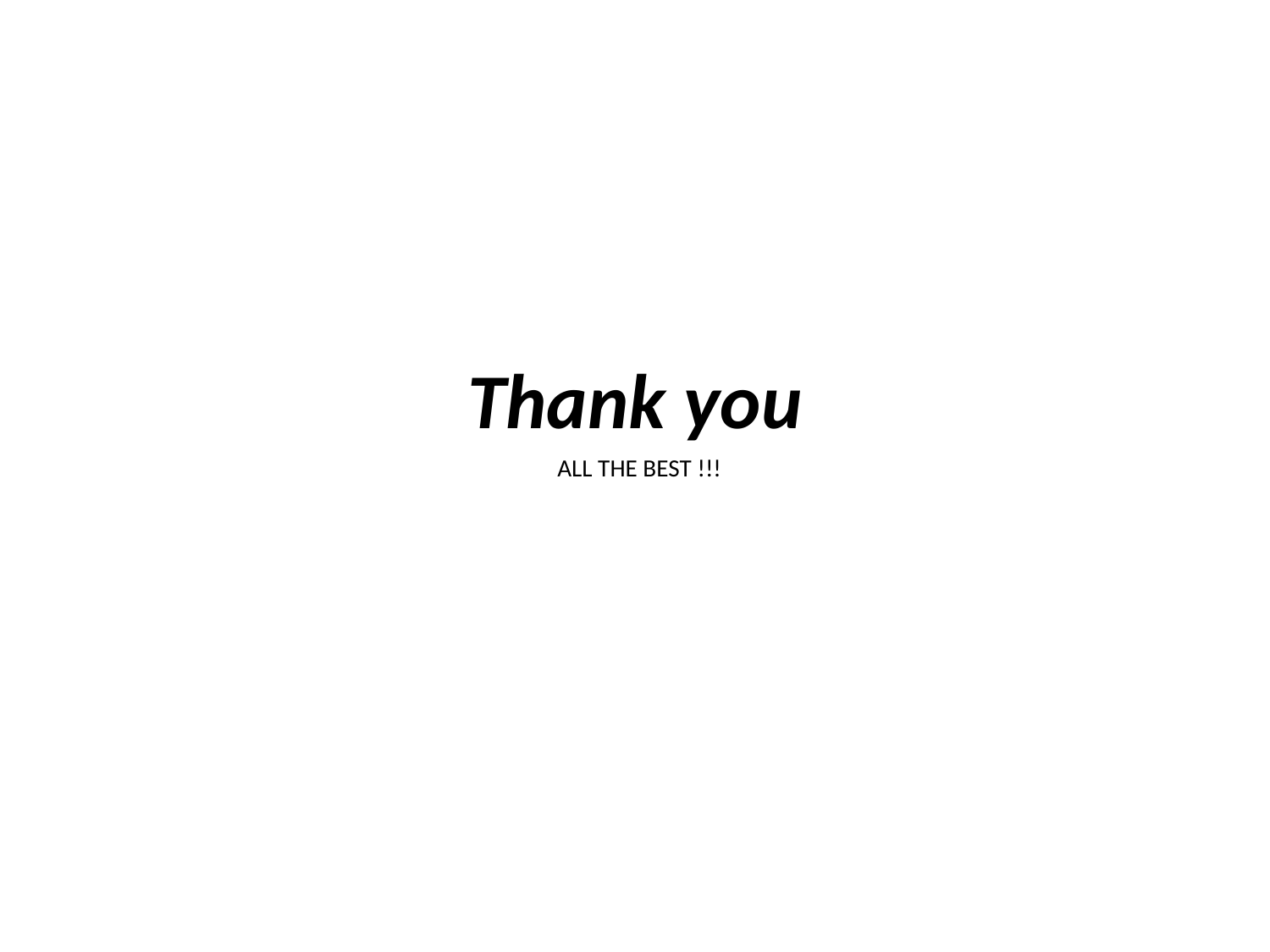

# Thank you
ALL THE BEST !!!